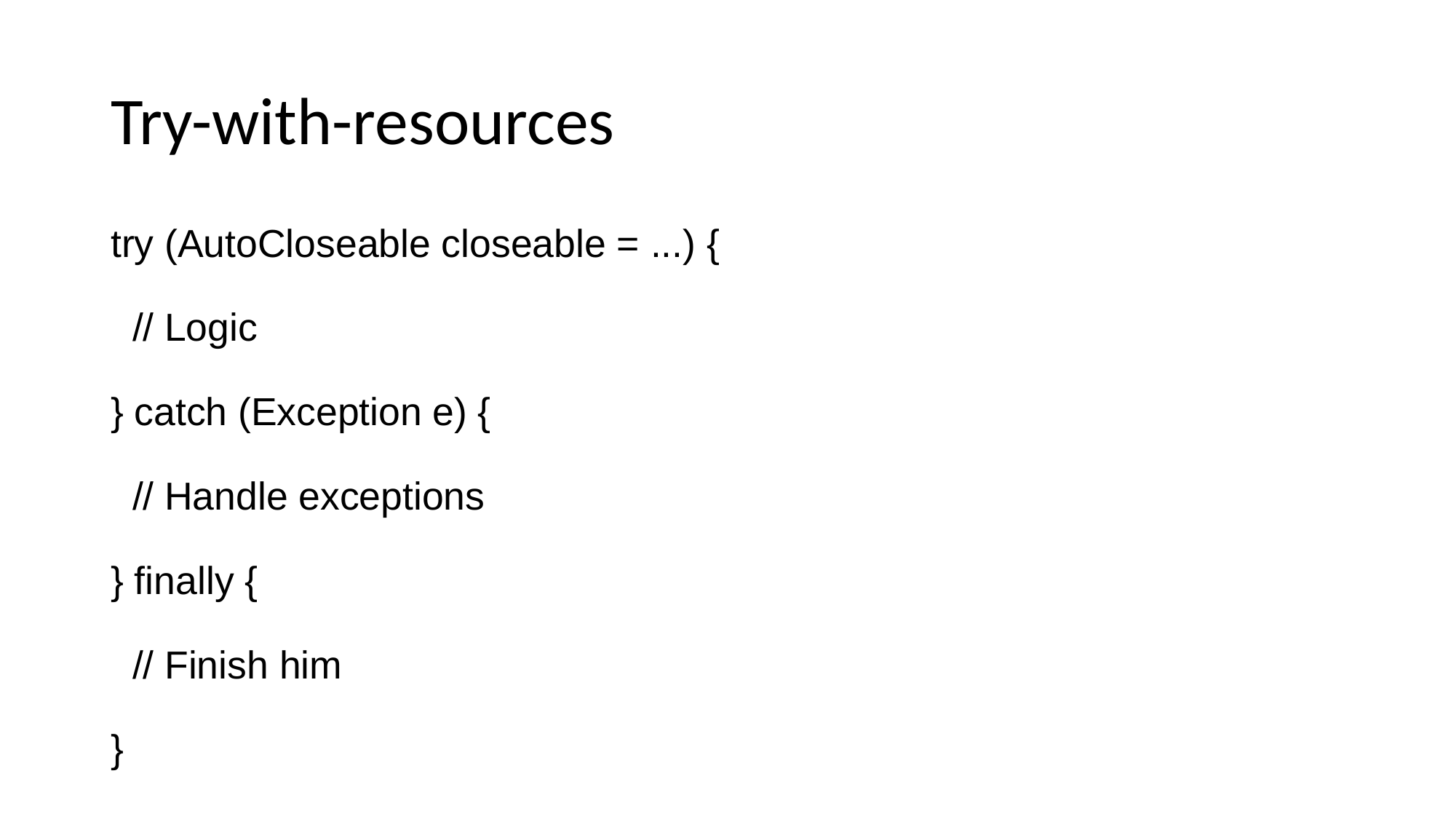

# Try-with-resources
try (AutoCloseable closeable = ...) {

  // Logic

} catch (Exception e) {

  // Handle exceptions

} finally {

  // Finish him

}